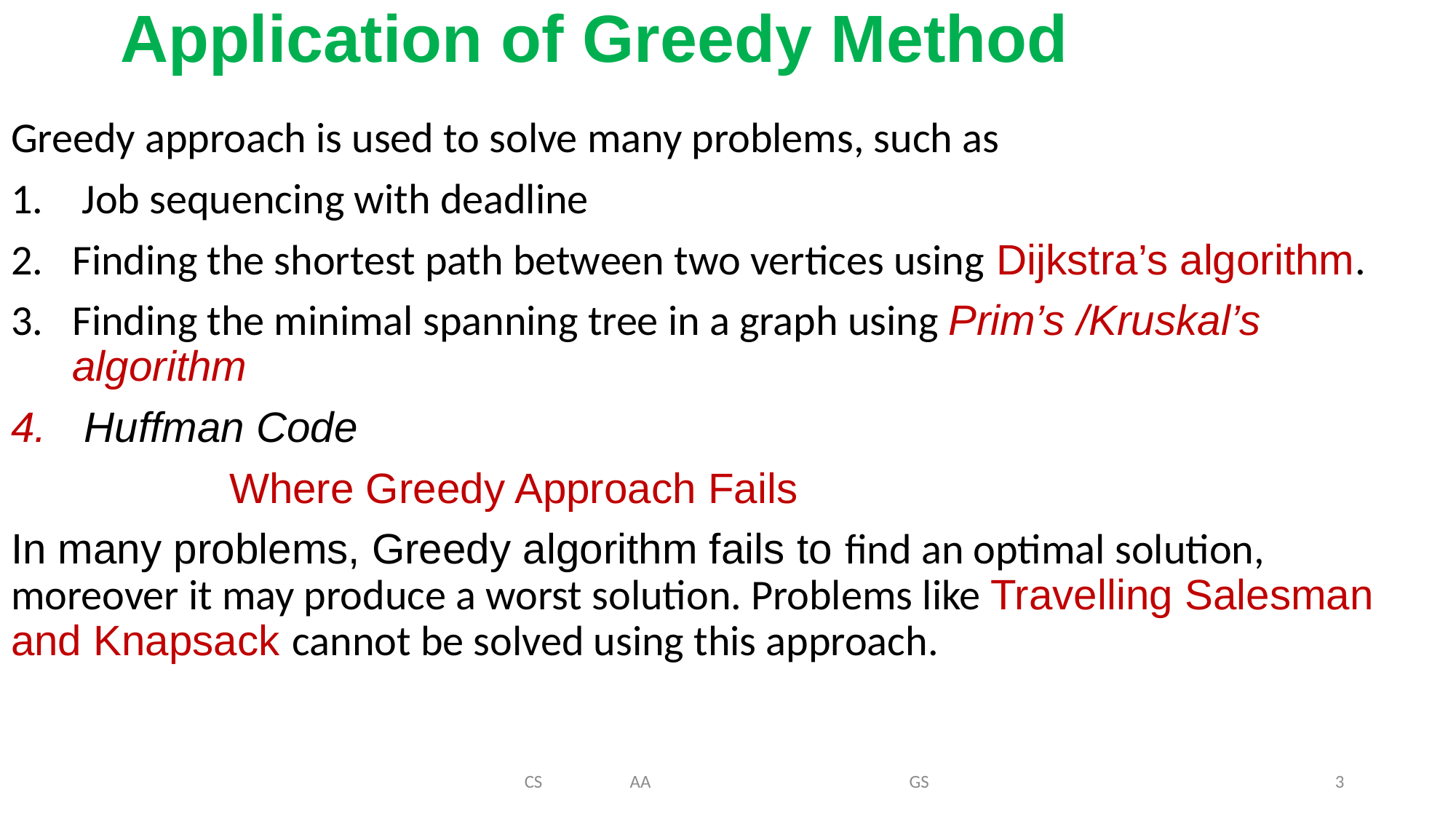

# Application of Greedy Method
Greedy approach is used to solve many problems, such as
 Job sequencing with deadline
Finding the shortest path between two vertices using Dijkstra’s algorithm.
Finding the minimal spanning tree in a graph using Prim’s /Kruskal’s algorithm
 Huffman Code
		Where Greedy Approach Fails
In many problems, Greedy algorithm fails to find an optimal solution, moreover it may produce a worst solution. Problems like Travelling Salesman and Knapsack cannot be solved using this approach.
CS                     AA                                                              GS
3